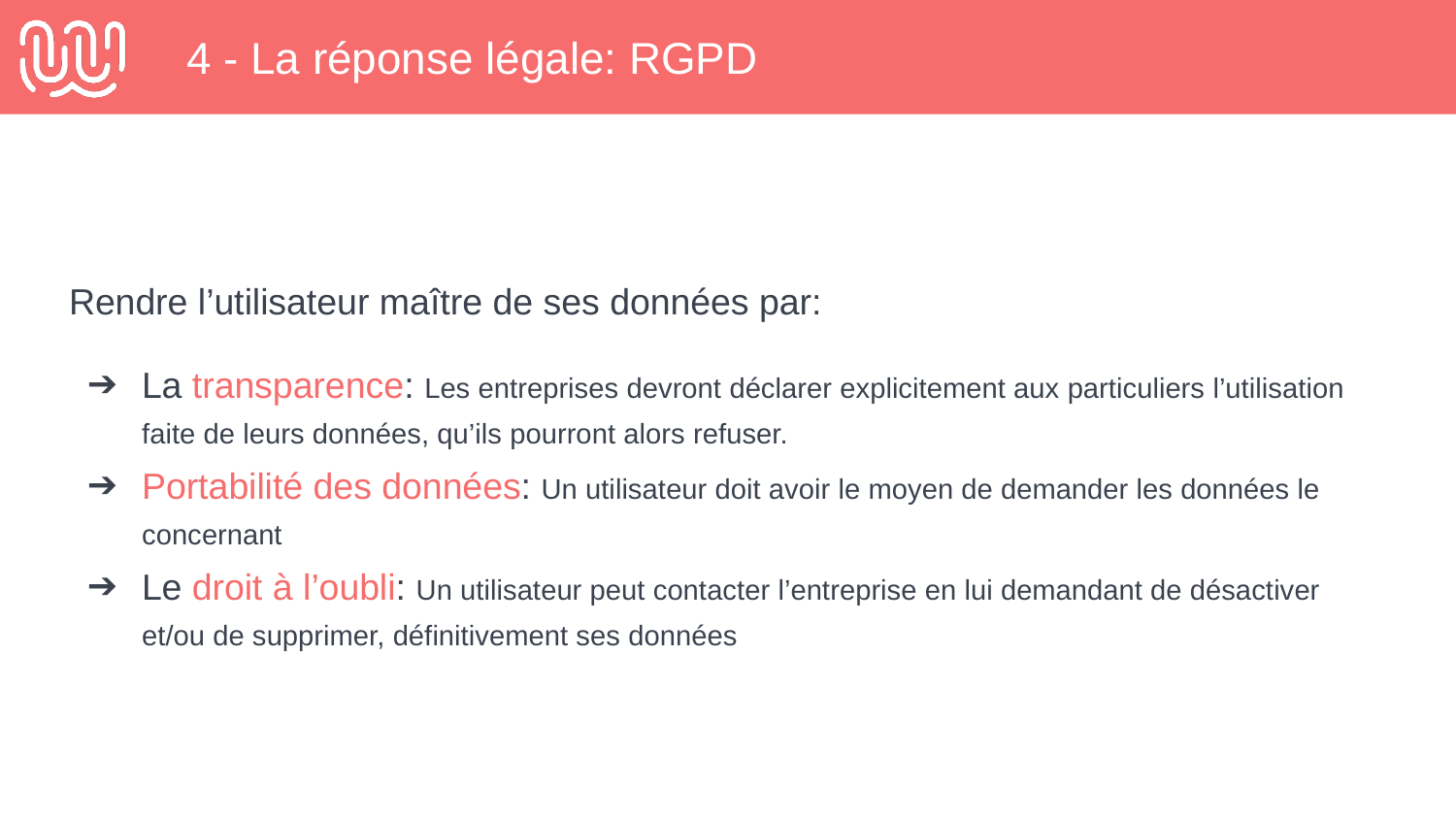

# 4 - La réponse légale: RGPD

Rendre l’utilisateur maître de ses données par:
La transparence: Les entreprises devront déclarer explicitement aux particuliers l’utilisation faite de leurs données, qu’ils pourront alors refuser.
Portabilité des données: Un utilisateur doit avoir le moyen de demander les données le concernant
Le droit à l’oubli: Un utilisateur peut contacter l’entreprise en lui demandant de désactiver et/ou de supprimer, définitivement ses données